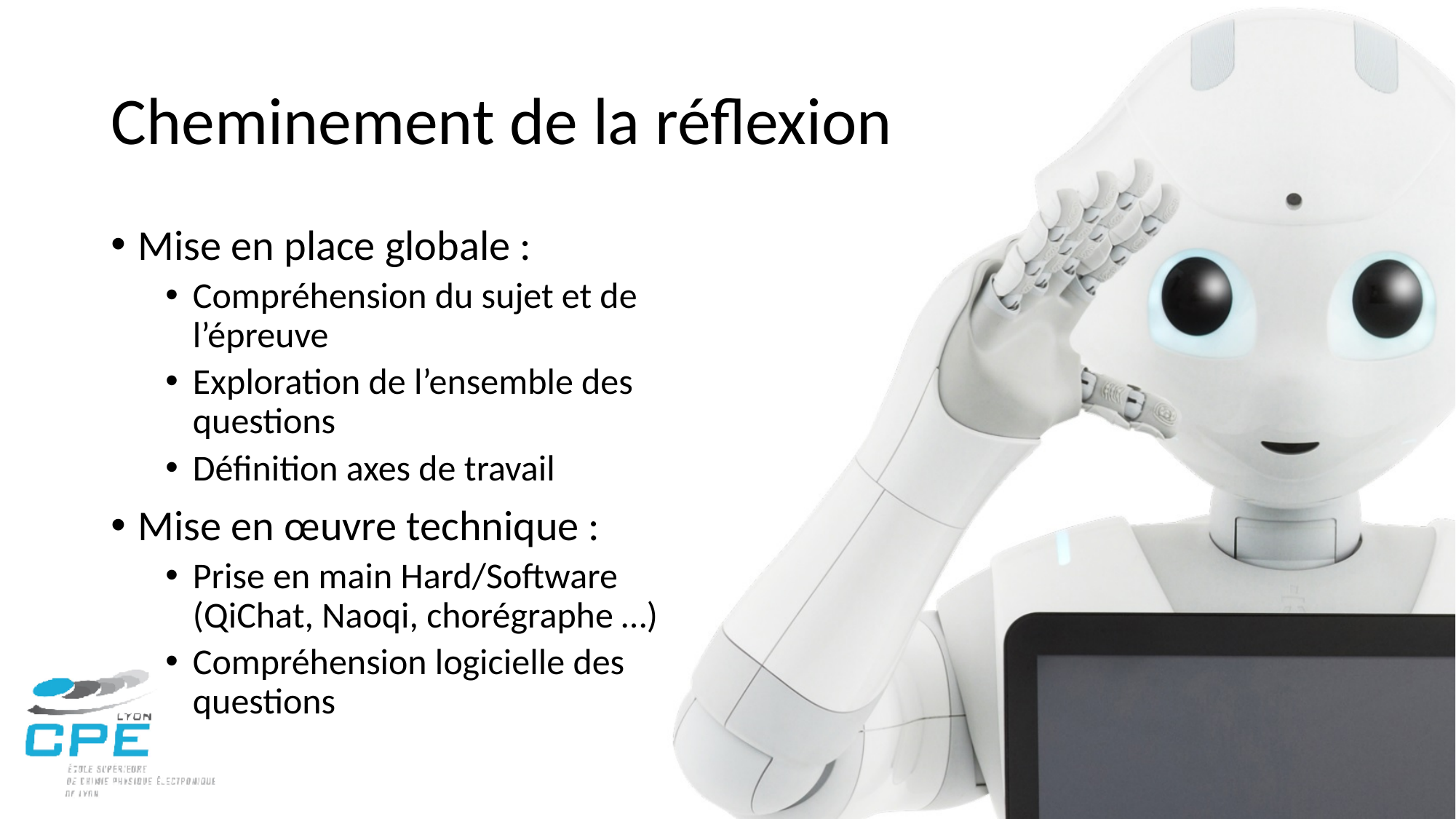

# Cheminement de la réflexion
Mise en place globale :
Compréhension du sujet et de l’épreuve
Exploration de l’ensemble des questions
Définition axes de travail
Mise en œuvre technique :
Prise en main Hard/Software (QiChat, Naoqi, chorégraphe …)
Compréhension logicielle des questions